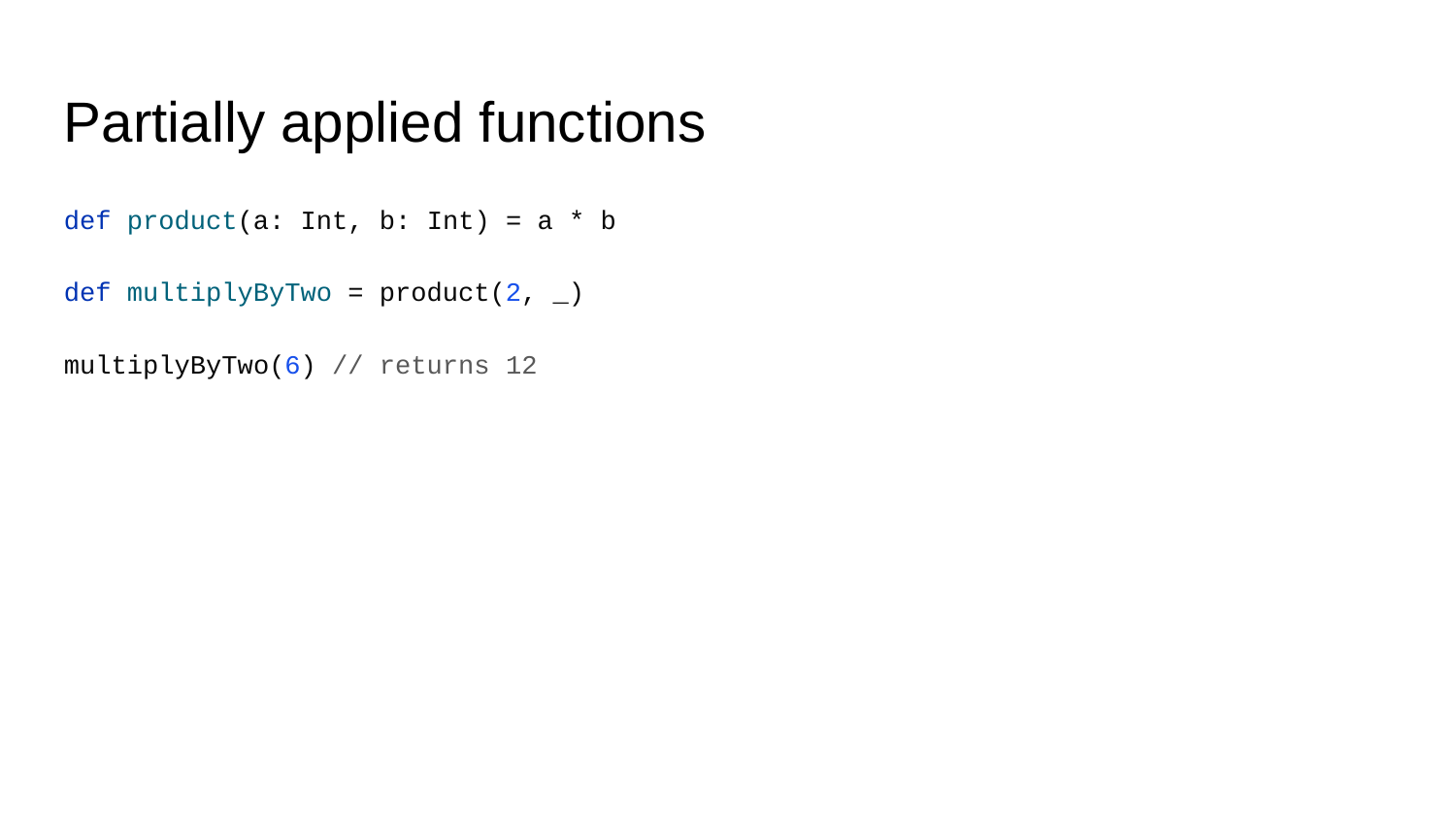

Partially applied functions
def product(a: Int, b: Int) = a * b

def multiplyByTwo = product(2, _)

multiplyByTwo(6) // returns 12